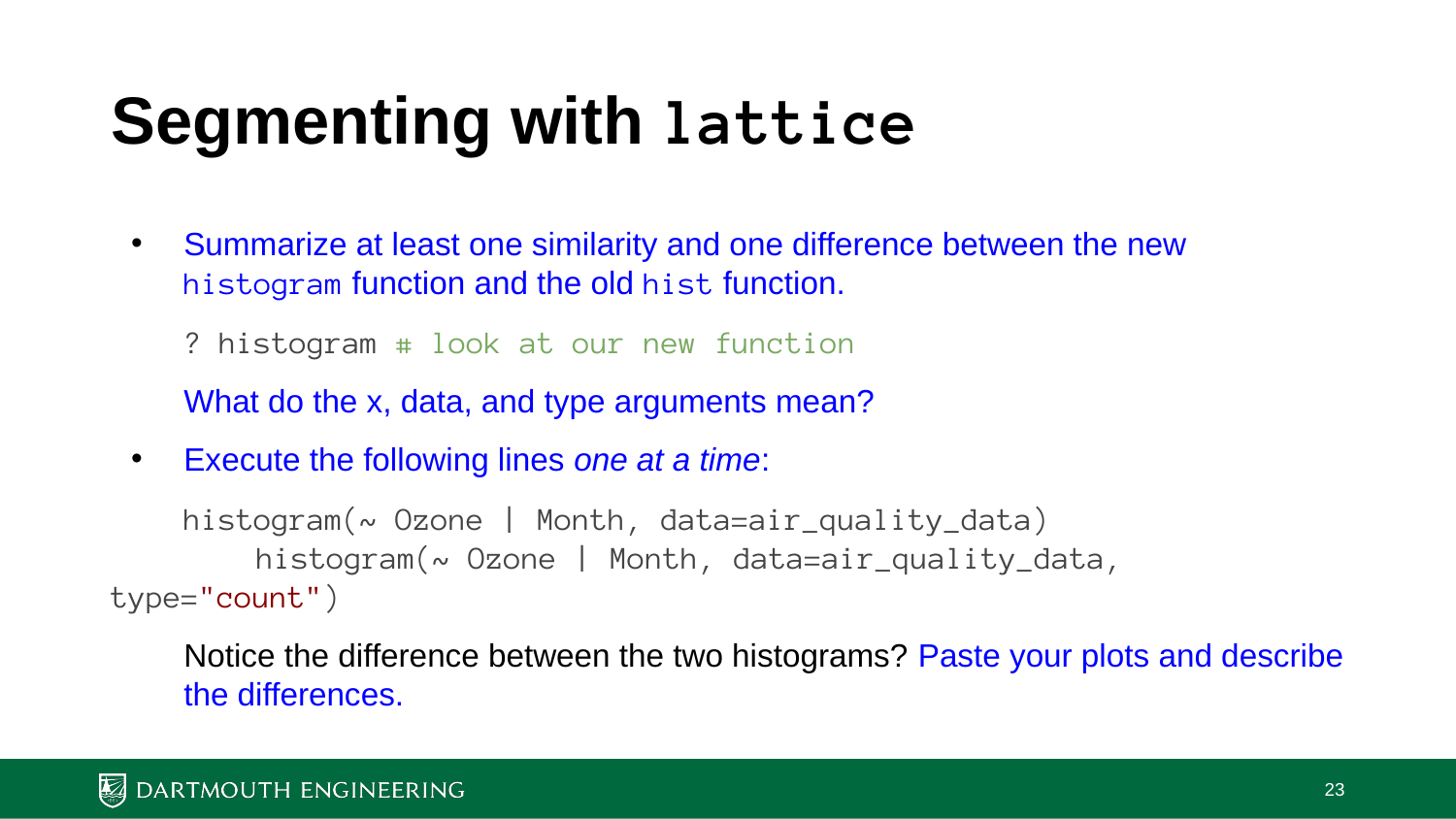

# Segmenting with lattice
Summarize at least one similarity and one difference between the new histogram function and the old hist function.
? histogram # look at our new function
What do the x, data, and type arguments mean?
Execute the following lines one at a time:
histogram(~ Ozone | Month, data=air_quality_data)
	histogram(~ Ozone | Month, data=air_quality_data, type="count")
Notice the difference between the two histograms? Paste your plots and describe the differences.
23